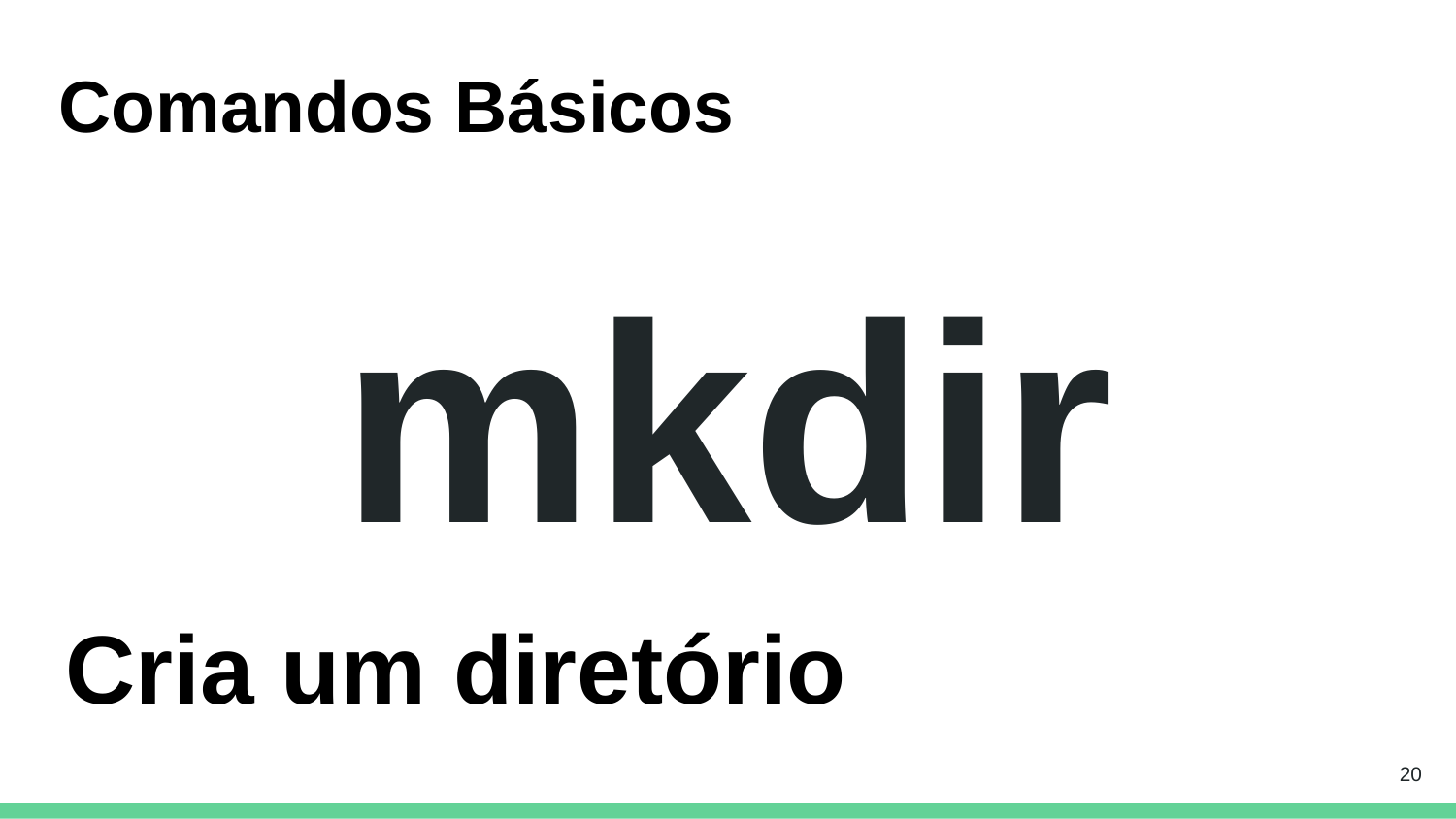

Comandos Básicos
# mkdir
Cria um diretório
20